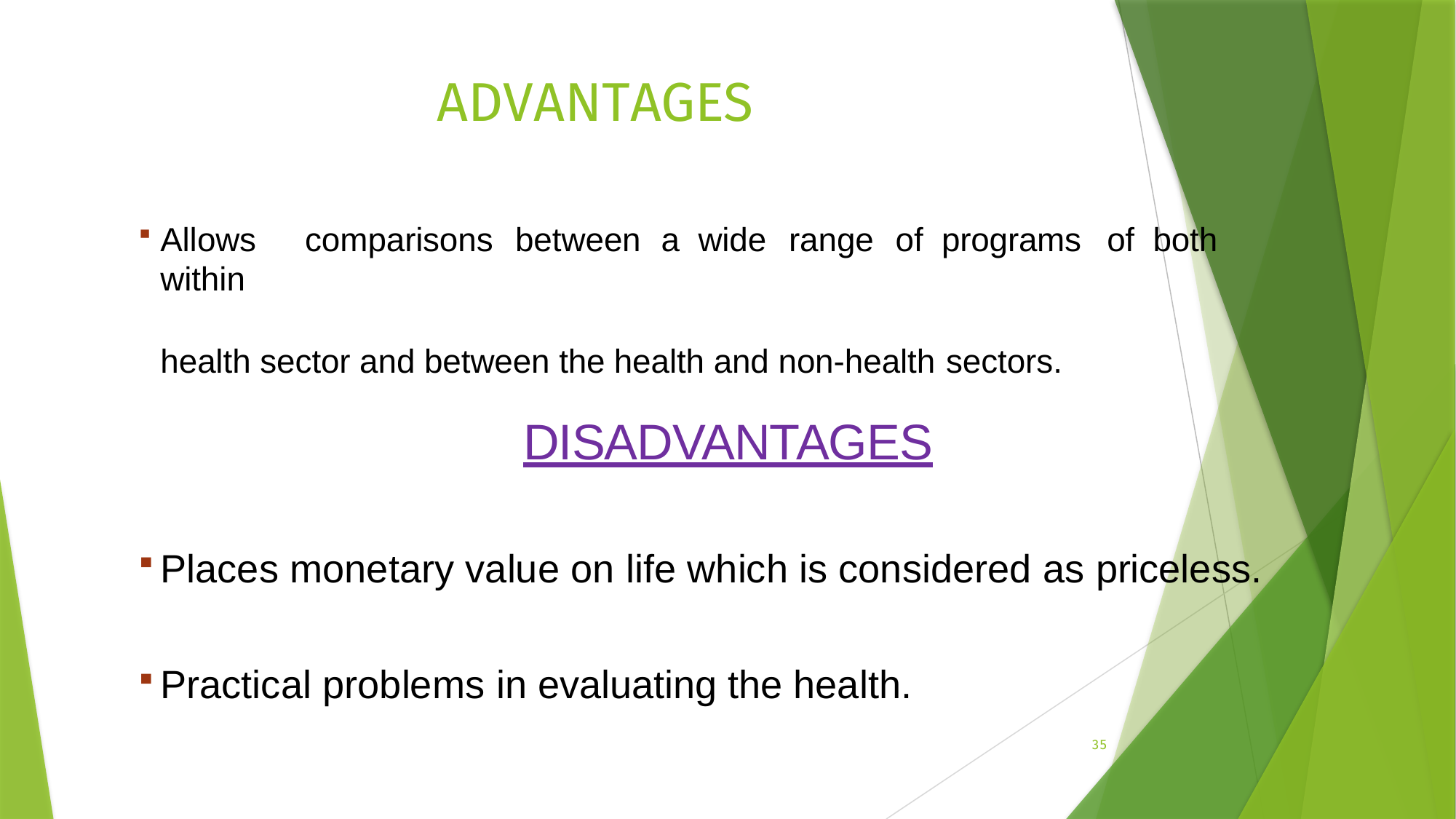

# ADVANTAGES
Allows	comparisons	between	a	wide	range	of	programs	of	both	within

health sector and between the health and non-health sectors.
DISADVANTAGES

Places monetary value on life which is considered as priceless.

Practical problems in evaluating the health.
35